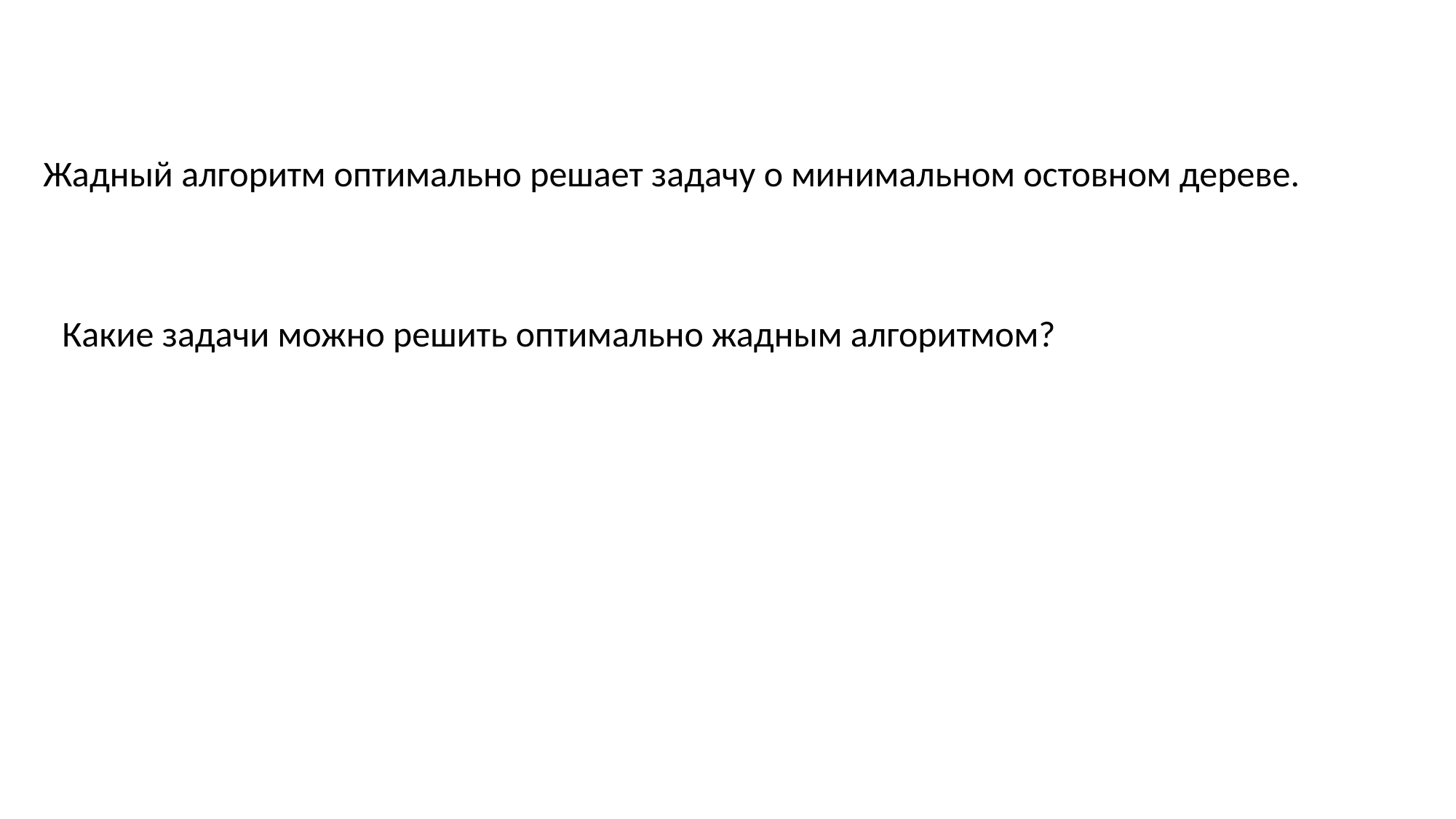

Жадный алгоритм оптимально решает задачу о минимальном остовном дереве.

Какие задачи можно решить оптимально жадным алгоритмом?